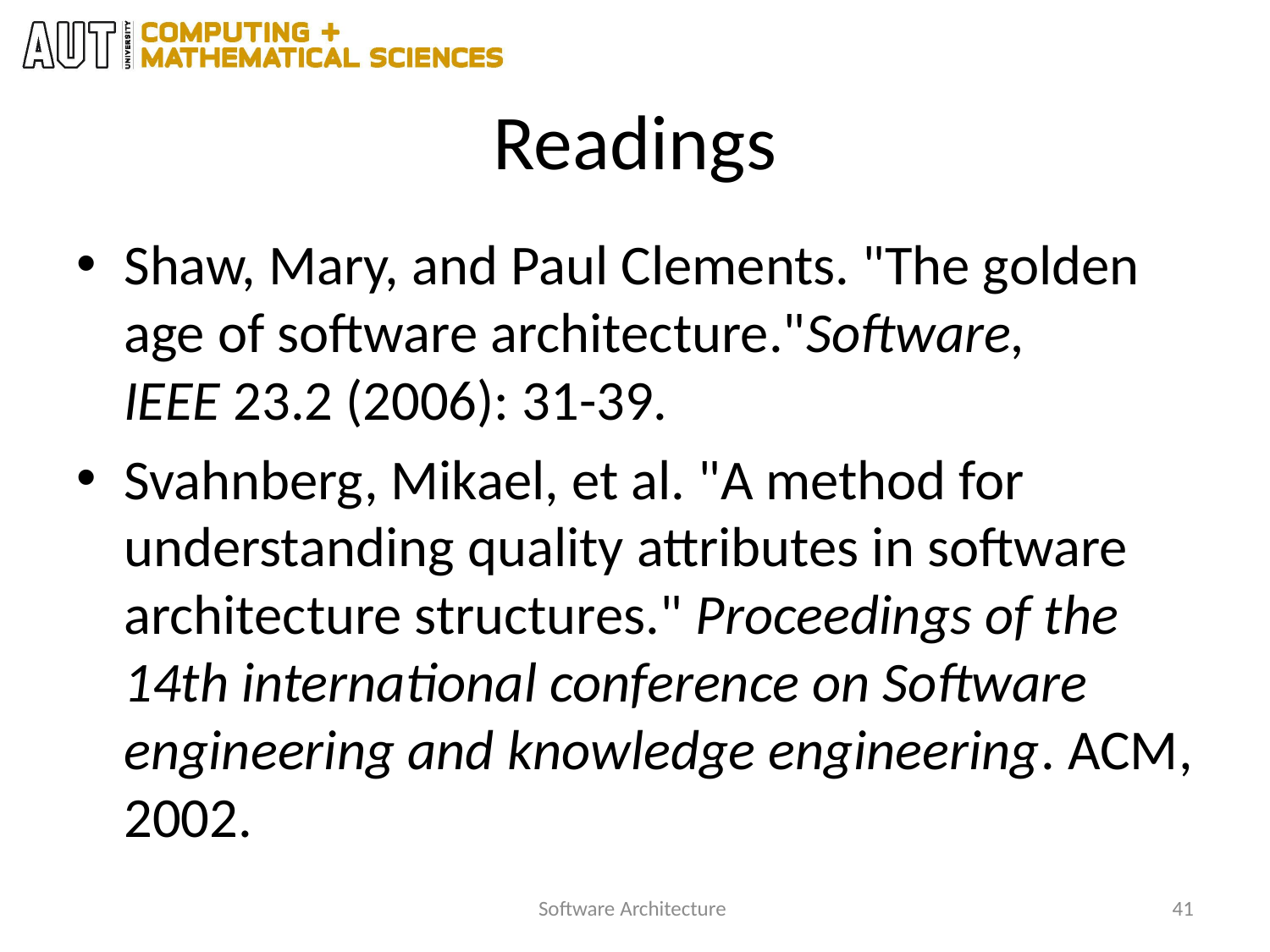

# Readings
Shaw, Mary, and Paul Clements. "The golden age of software architecture."Software, IEEE 23.2 (2006): 31-39.
Svahnberg, Mikael, et al. "A method for understanding quality attributes in software architecture structures." Proceedings of the 14th international conference on Software engineering and knowledge engineering. ACM, 2002.
Software Architecture
41